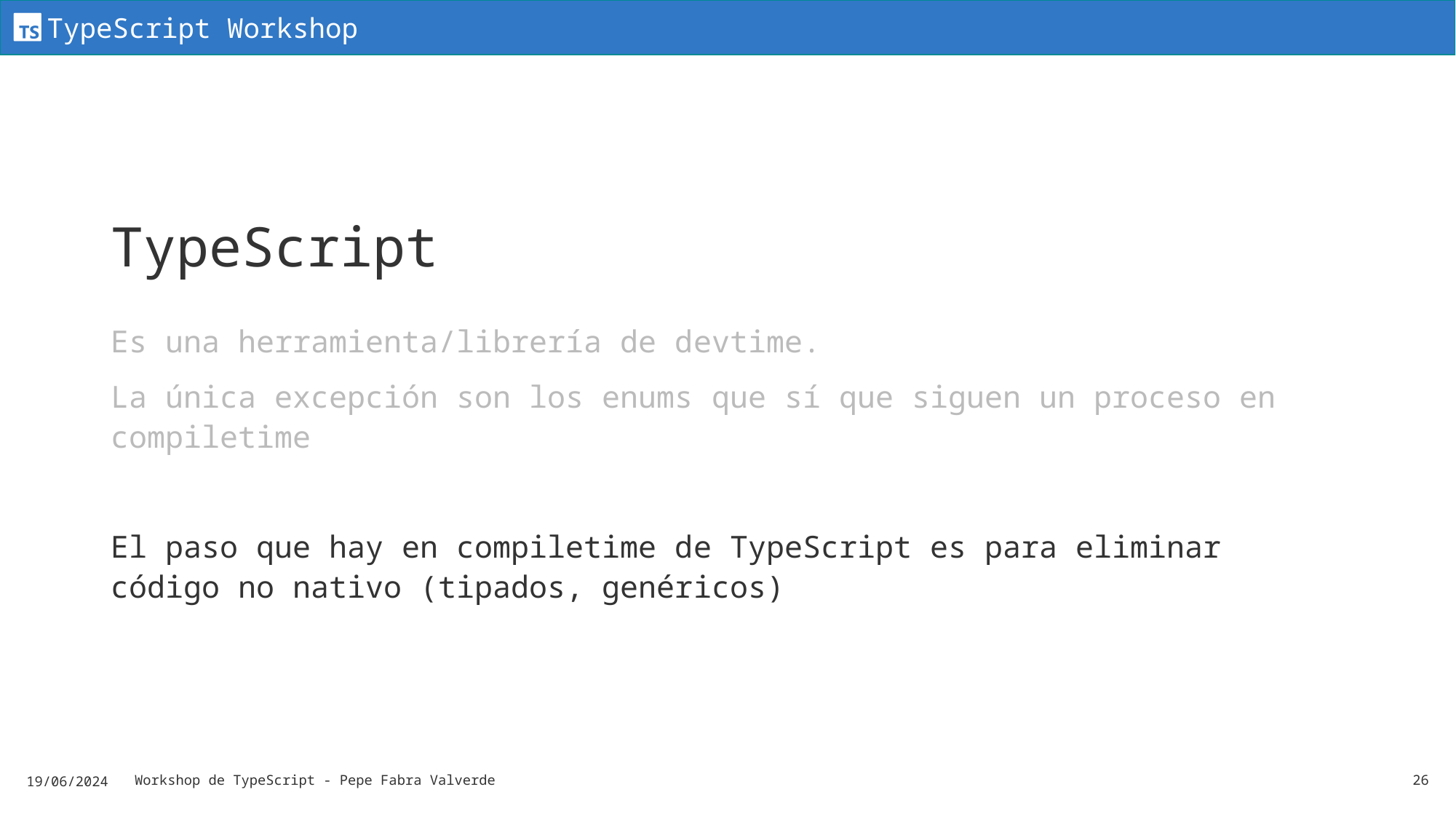

# TypeScript

Es una herramienta/librería de devtime.
La única excepción son los enums que sí que siguen un proceso en compiletime

El paso que hay en compiletime de TypeScript es para eliminar código no nativo (tipados, genéricos)
19/06/2024
Workshop de TypeScript - Pepe Fabra Valverde
26